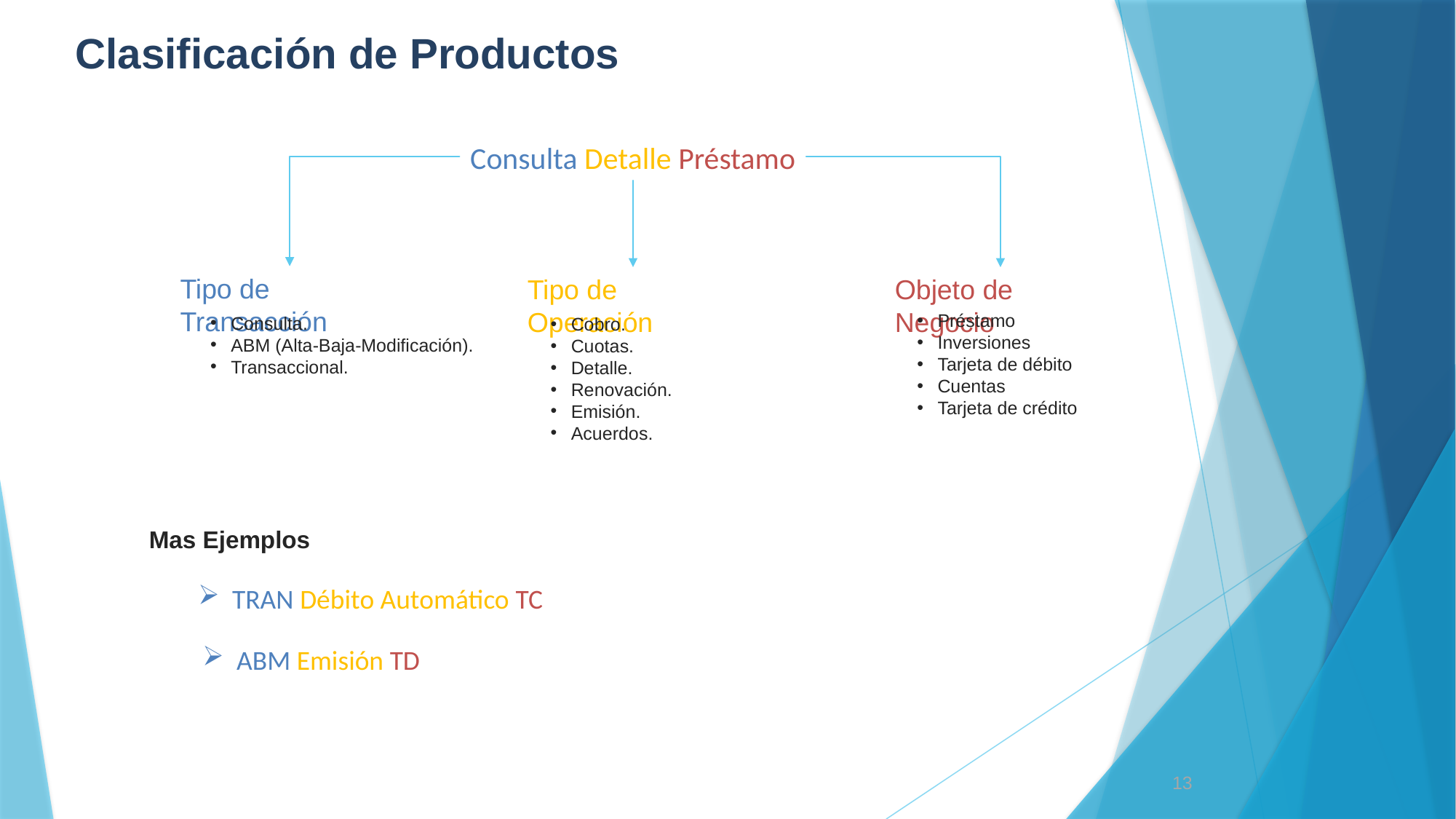

Clasificación de Productos
Consulta Detalle Préstamo
Tipo de Transacción
Consulta.
ABM (Alta-Baja-Modificación).
Transaccional.
Tipo de Operación
Cobro.
Cuotas.
Detalle.
Renovación.
Emisión.
Acuerdos.
Objeto de Negocio
Préstamo
Inversiones
Tarjeta de débito
Cuentas
Tarjeta de crédito
Mas Ejemplos
TRAN Débito Automático TC
ABM Emisión TD
13